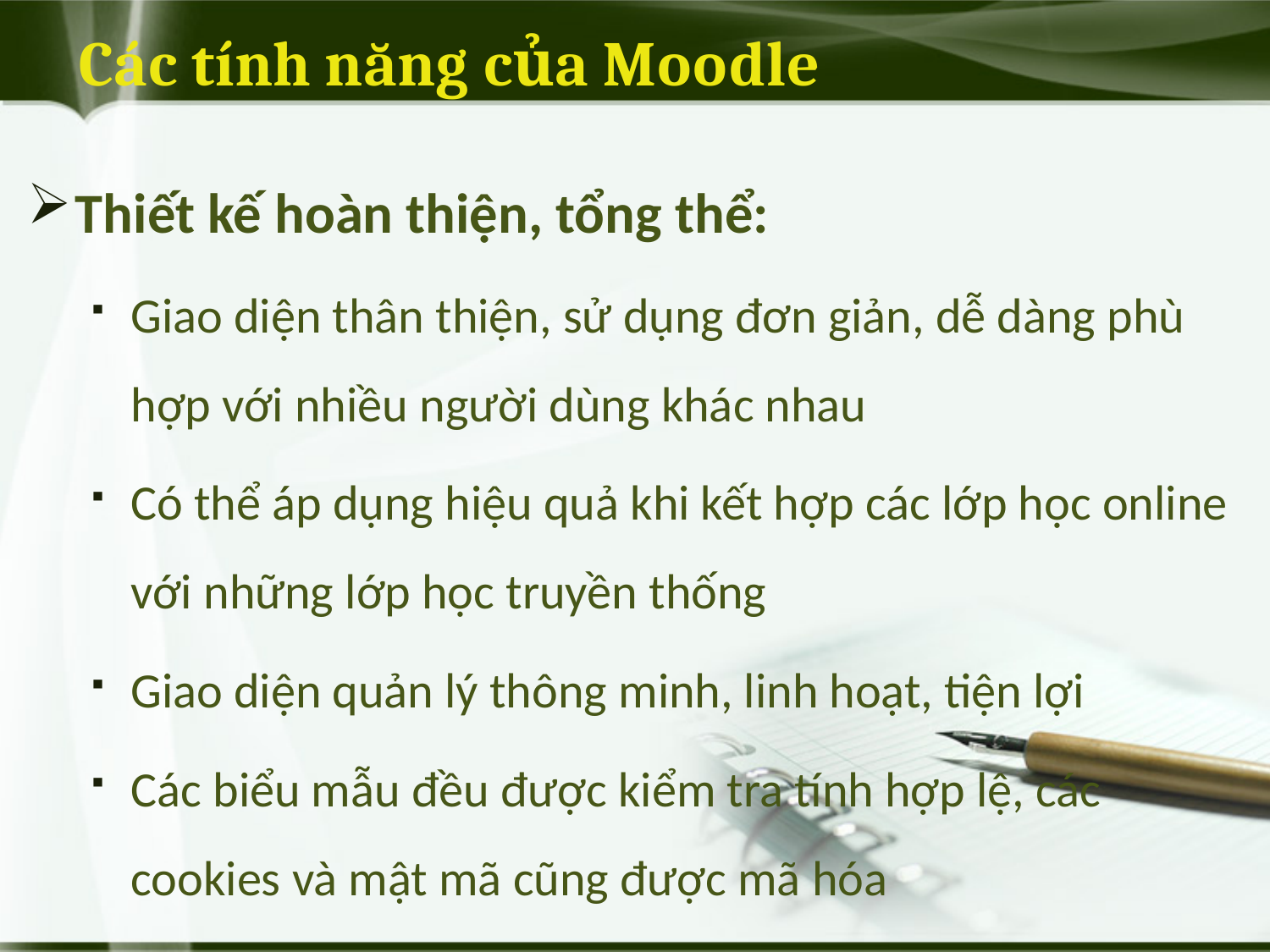

# Các tính năng của Moodle
Thiết kế hoàn thiện, tổng thể:
Giao diện thân thiện, sử dụng đơn giản, dễ dàng phù hợp với nhiều người dùng khác nhau
Có thể áp dụng hiệu quả khi kết hợp các lớp học online với những lớp học truyền thống
Giao diện quản lý thông minh, linh hoạt, tiện lợi
Các biểu mẫu đều được kiểm tra tính hợp lệ, các cookies và mật mã cũng được mã hóa